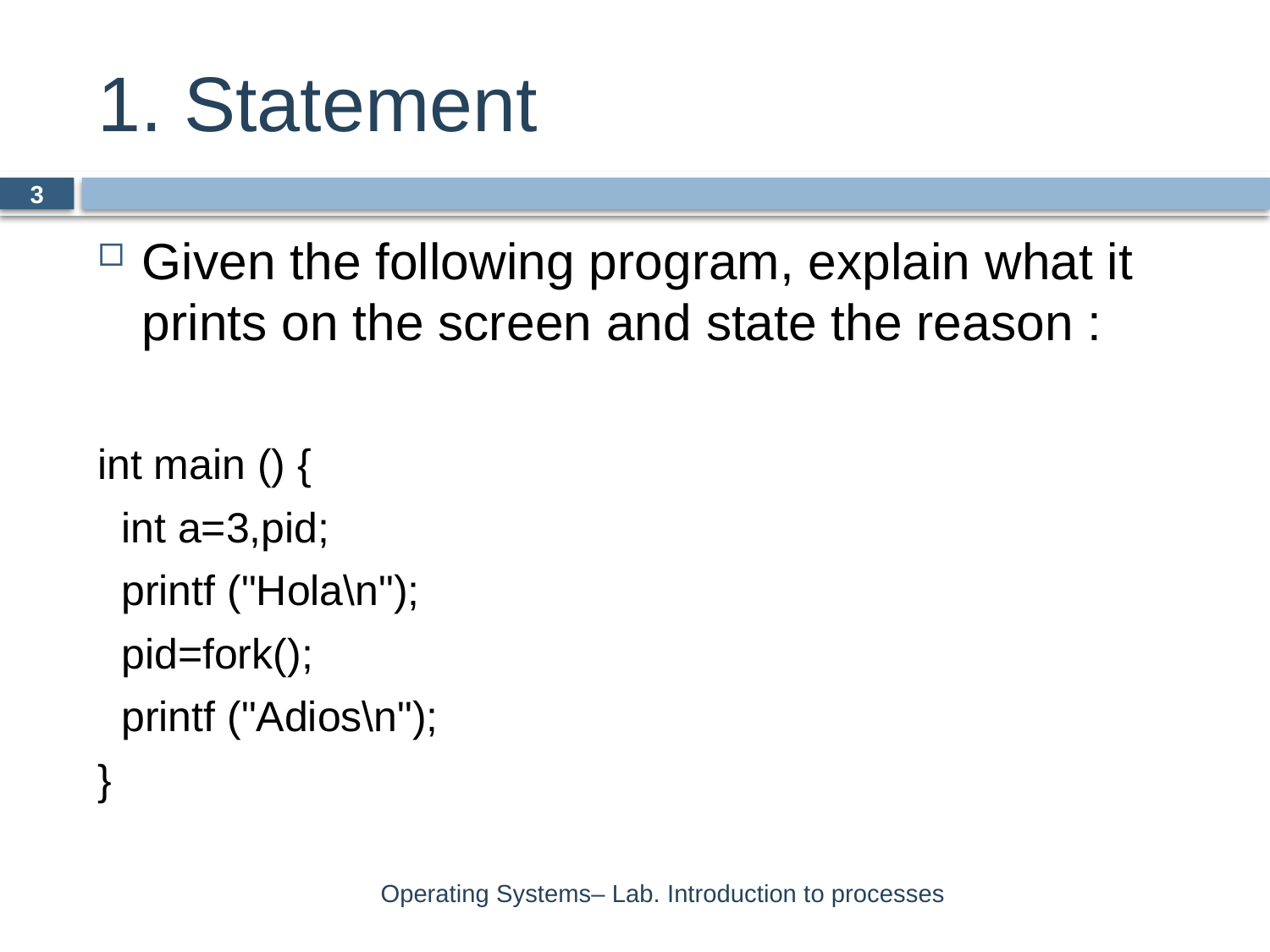

# 1. Statement
3
Given the following program, explain what it prints on the screen and state the reason :

int main () {
  int a=3,pid;
  printf ("Hola\n");
  pid=fork();
  printf ("Adios\n");
}

Operating Systems– Lab. Introduction to processes